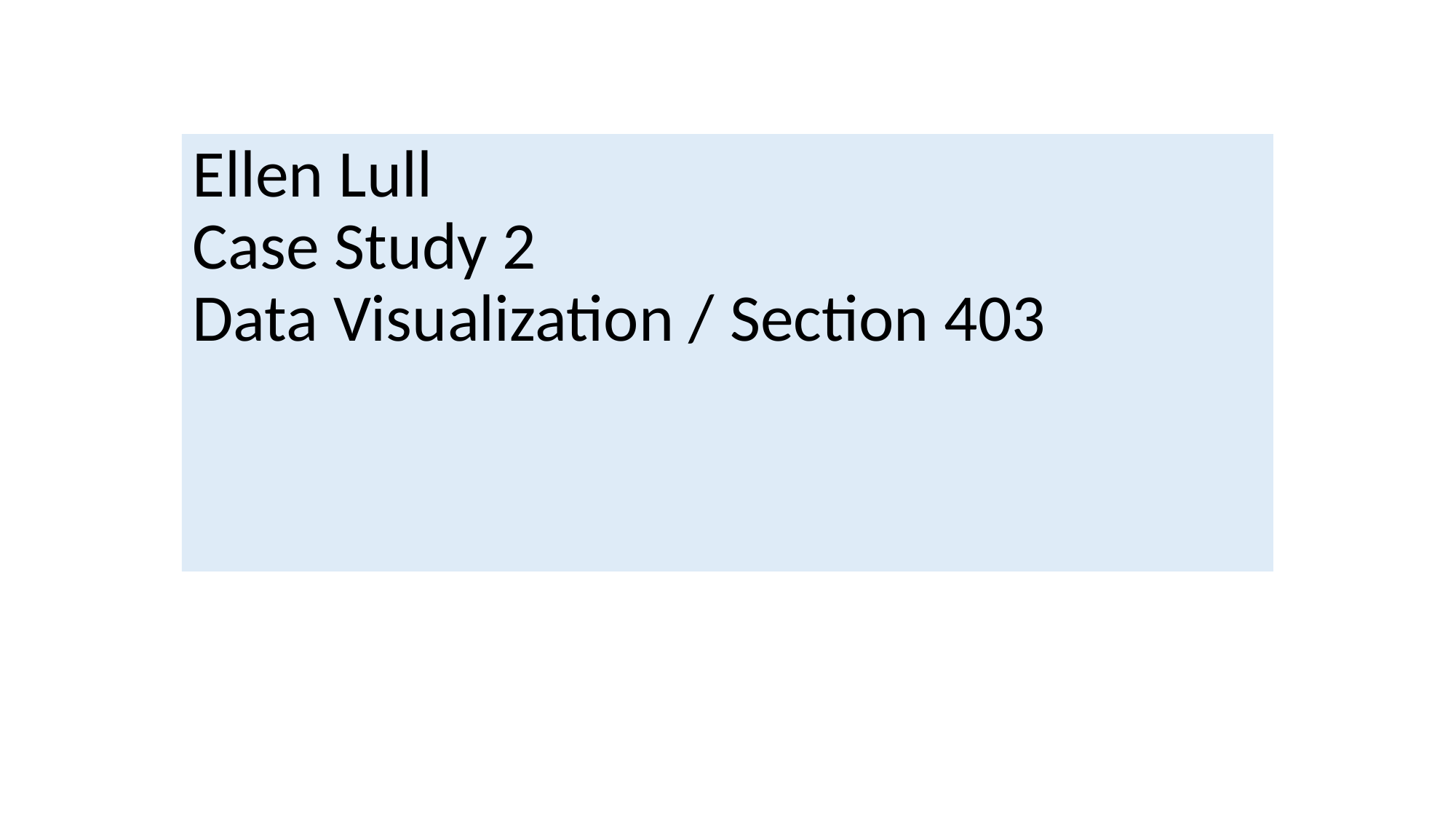

Ellen Lull
Case Study 2
Data Visualization / Section 403